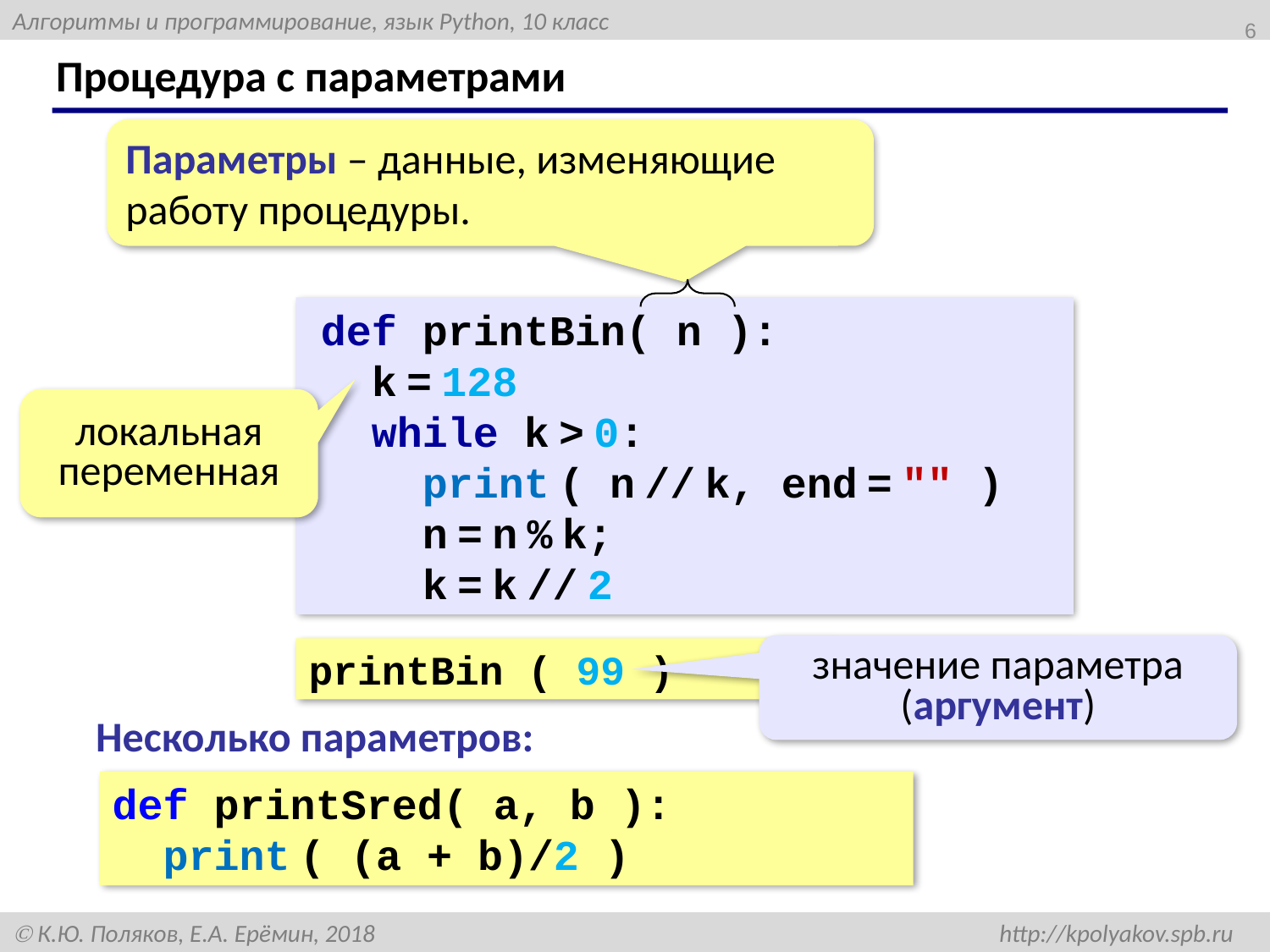

6
# Процедура с параметрами
Параметры – данные, изменяющие работу процедуры.

def printBin( n ):
  k = 128
  while k > 0:
    print ( n // k, end = "" )
    n = n % k;
    k = k // 2
локальная переменная
значение параметра (аргумент)
printBin ( 99 )
Несколько параметров:
def printSred( a, b ):
  print ( (a + b)/2 )